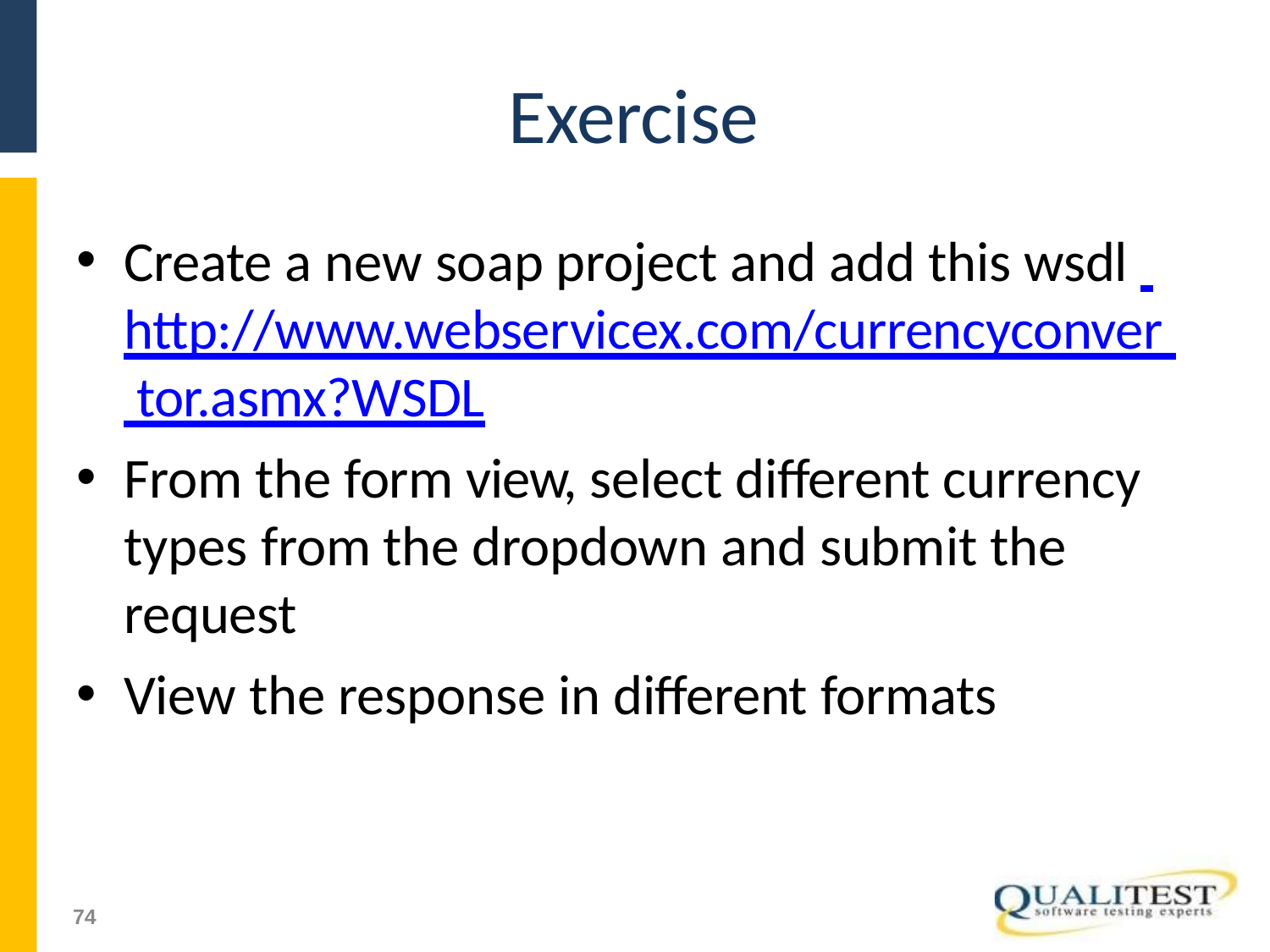

# Exercise
Create a new soap project and add this wsdl  http://www.webservicex.com/currencyconver  tor.asmx?WSDL
From the form view, select different currency  types from the dropdown and submit the  request
View the response in different formats
74